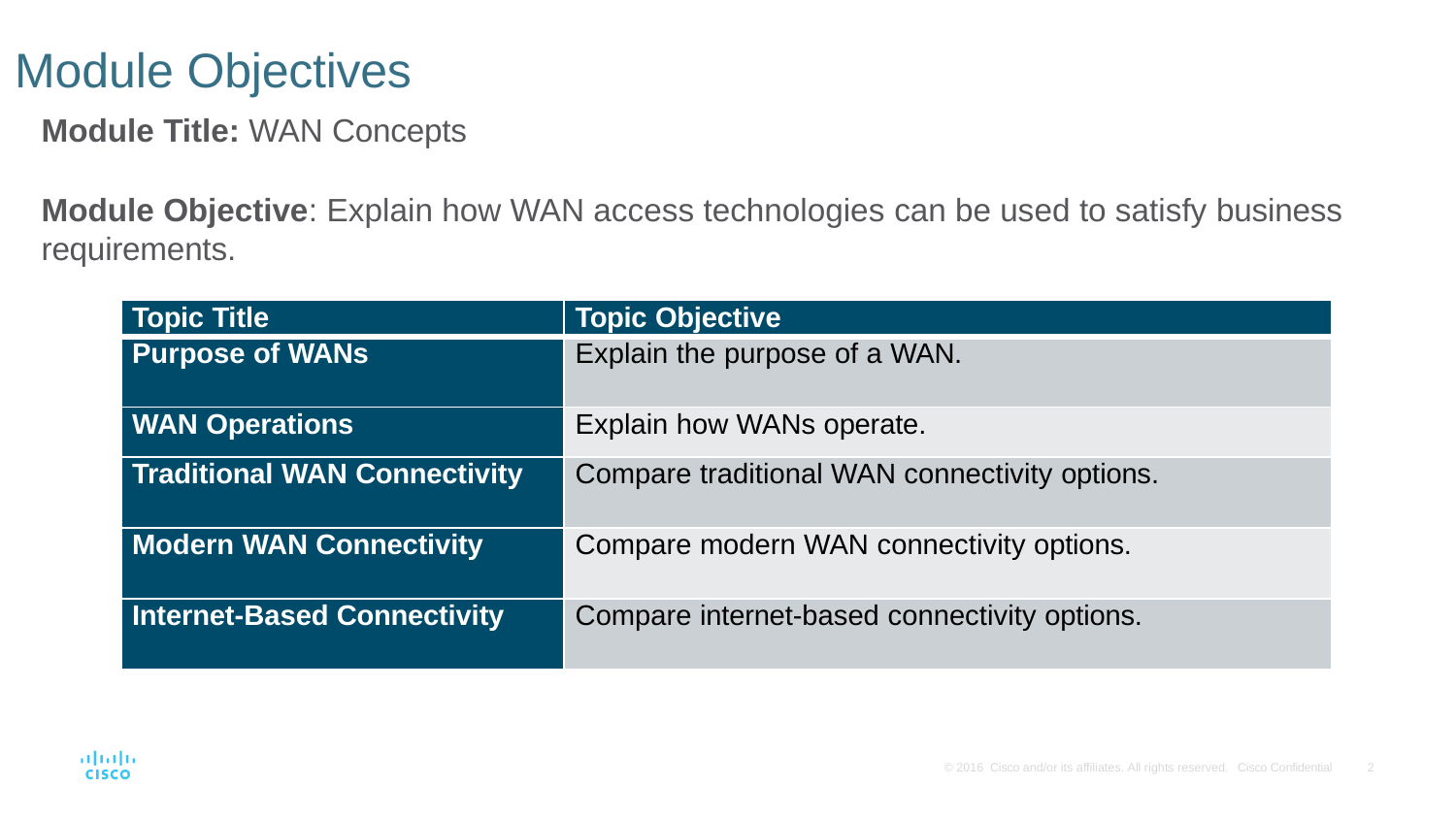

# Module Objectives
Module Title: WAN Concepts

Module Objective: Explain how WAN access technologies can be used to satisfy business
requirements.
| Topic Title | Topic Objective |
| --- | --- |
| Purpose of WANs | Explain the purpose of a WAN. |
| WAN Operations | Explain how WANs operate. |
| Traditional WAN Connectivity | Compare traditional WAN connectivity options. |
| Modern WAN Connectivity | Compare modern WAN connectivity options. |
| Internet-Based Connectivity | Compare internet-based connectivity options. |
© 2016 Cisco and/or its affiliates. All rights reserved. Cisco Confidential
2